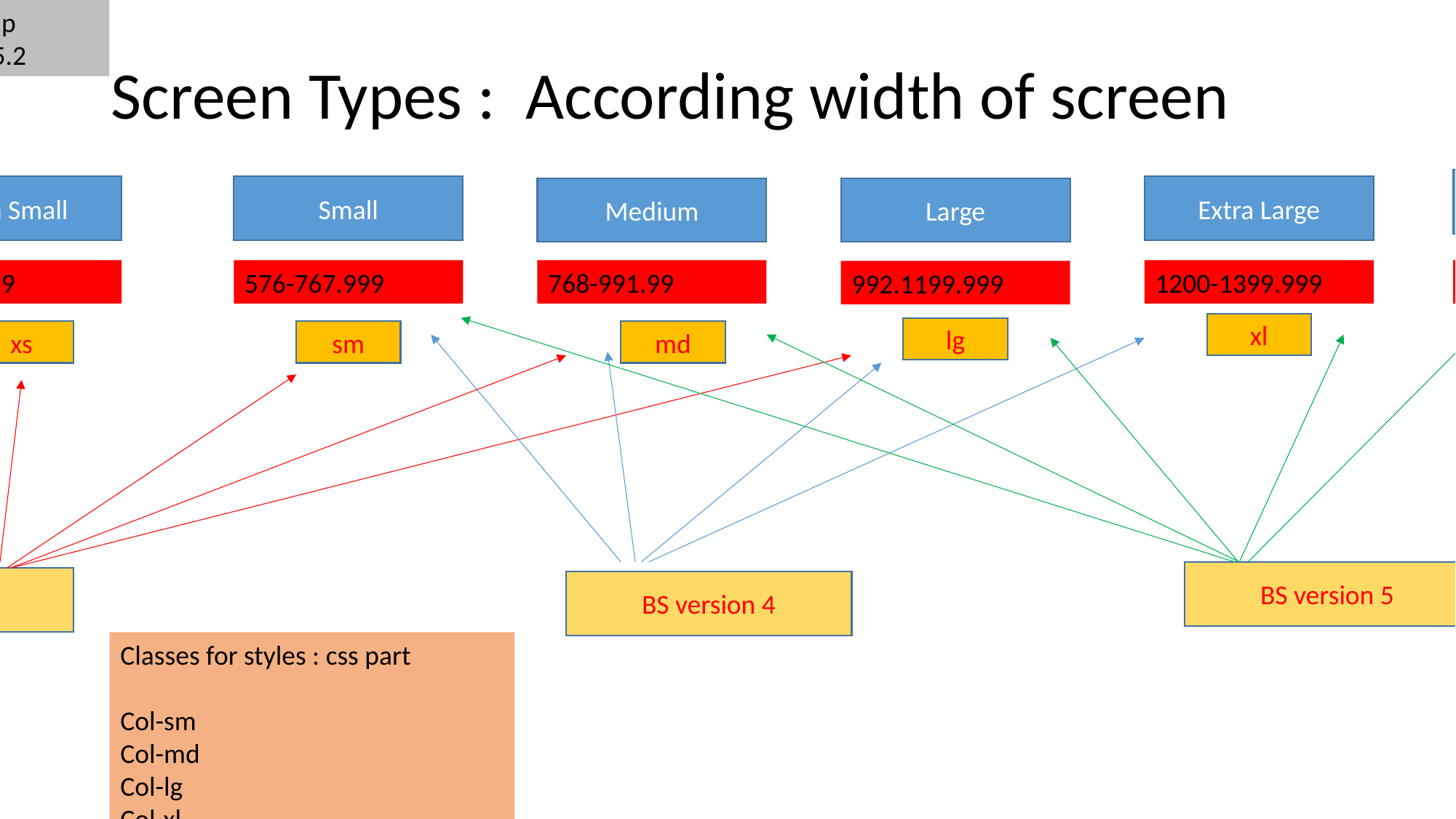

BootStrap version 5.2

Col-1
# Screen Types :  According width of screen
Extra Extra Large
Extra Large
Small
Extra Small
Medium
Large
0-575.999
576-767.999
768-991.99
1200-1399.999
1400 and more
992.1199.999
breakpoint
xl
xxl
lg
infix
md
sm
xs
Breakpoint
576
768
992
1200
1400

BS version 5
BS version 3
BS version 4
Classes for styles : css part

Col-sm
Col-md
Col-lg
Col-xl
Col-xxl